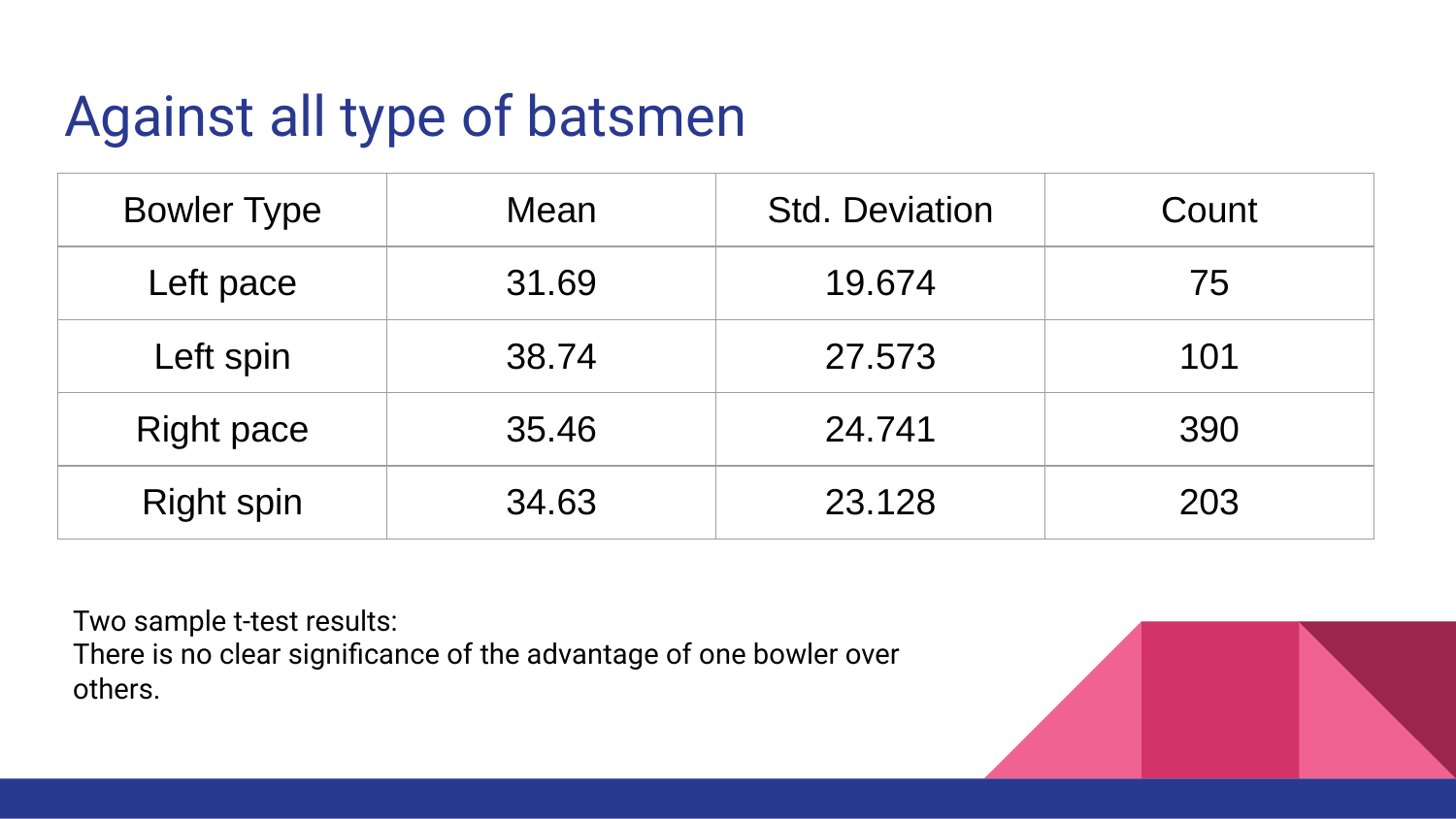

# Against all type of batsmen
| Bowler Type | Mean | Std. Deviation | Count |
| --- | --- | --- | --- |
| Left pace | 31.69 | 19.674 | 75 |
| Left spin | 38.74 | 27.573 | 101 |
| Right pace | 35.46 | 24.741 | 390 |
| Right spin | 34.63 | 23.128 | 203 |
Two sample t-test results:
There is no clear significance of the advantage of one bowler over others.